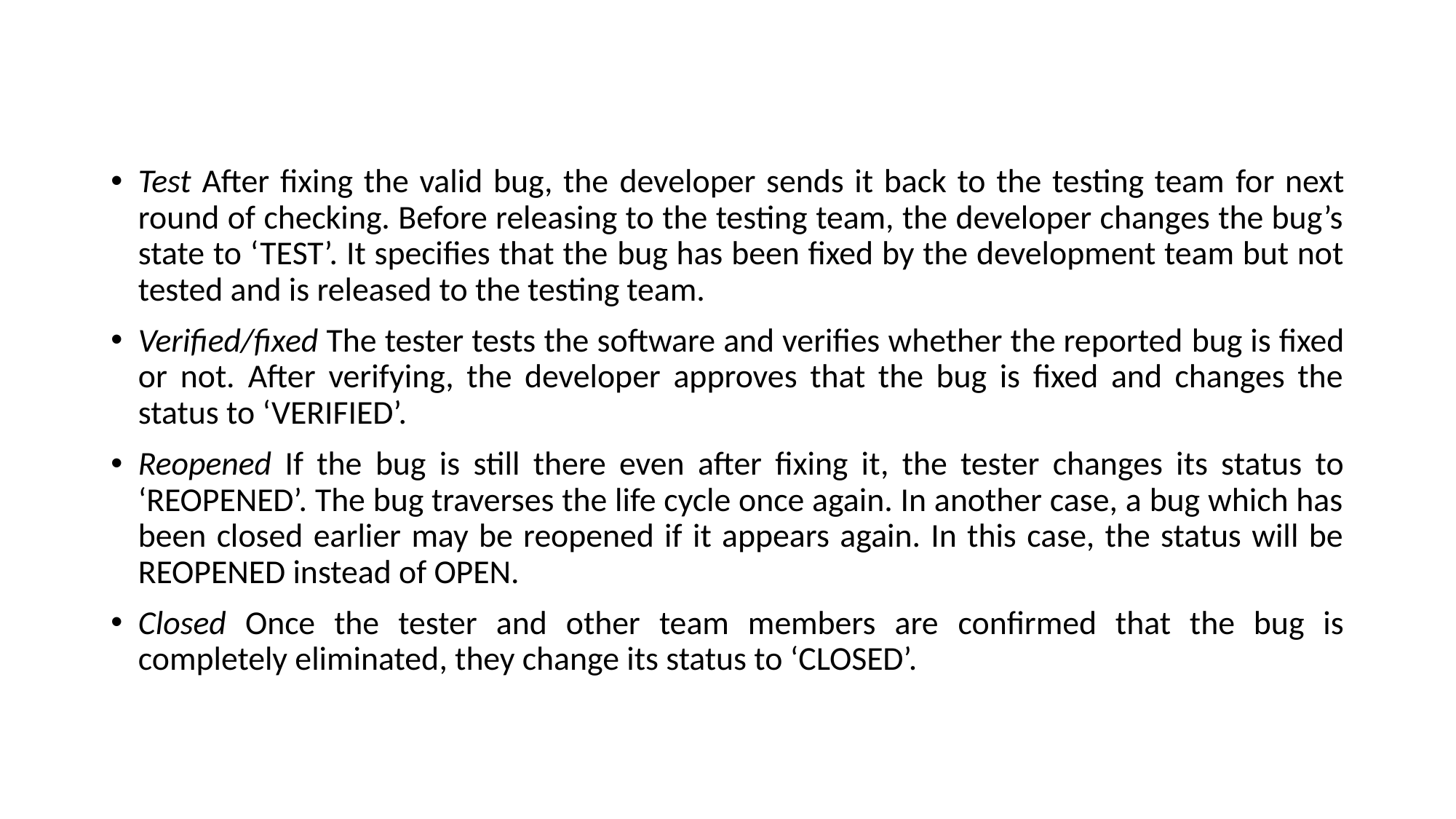

#
Test After fixing the valid bug, the developer sends it back to the testing team for next round of checking. Before releasing to the testing team, the developer changes the bug’s state to ‘TEST’. It specifies that the bug has been fixed by the development team but not tested and is released to the testing team.
Verified/fixed The tester tests the software and verifies whether the reported bug is fixed or not. After verifying, the developer approves that the bug is fixed and changes the status to ‘VERIFIED’.
Reopened If the bug is still there even after fixing it, the tester changes its status to ‘REOPENED’. The bug traverses the life cycle once again. In another case, a bug which has been closed earlier may be reopened if it appears again. In this case, the status will be REOPENED instead of OPEN.
Closed Once the tester and other team members are confirmed that the bug is completely eliminated, they change its status to ‘CLOSED’.